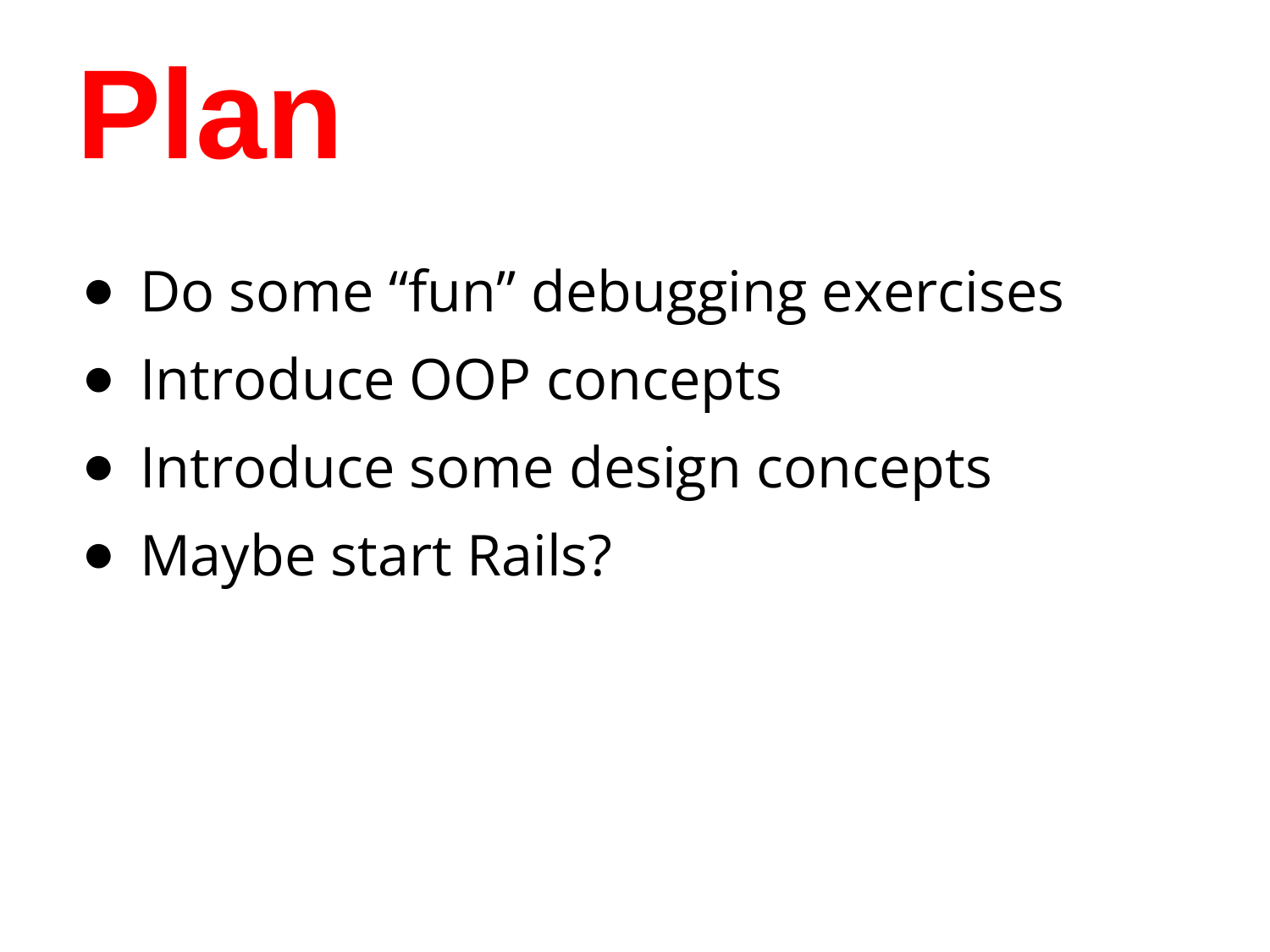

# Plan
Do some “fun” debugging exercises
Introduce OOP concepts
Introduce some design concepts
Maybe start Rails?